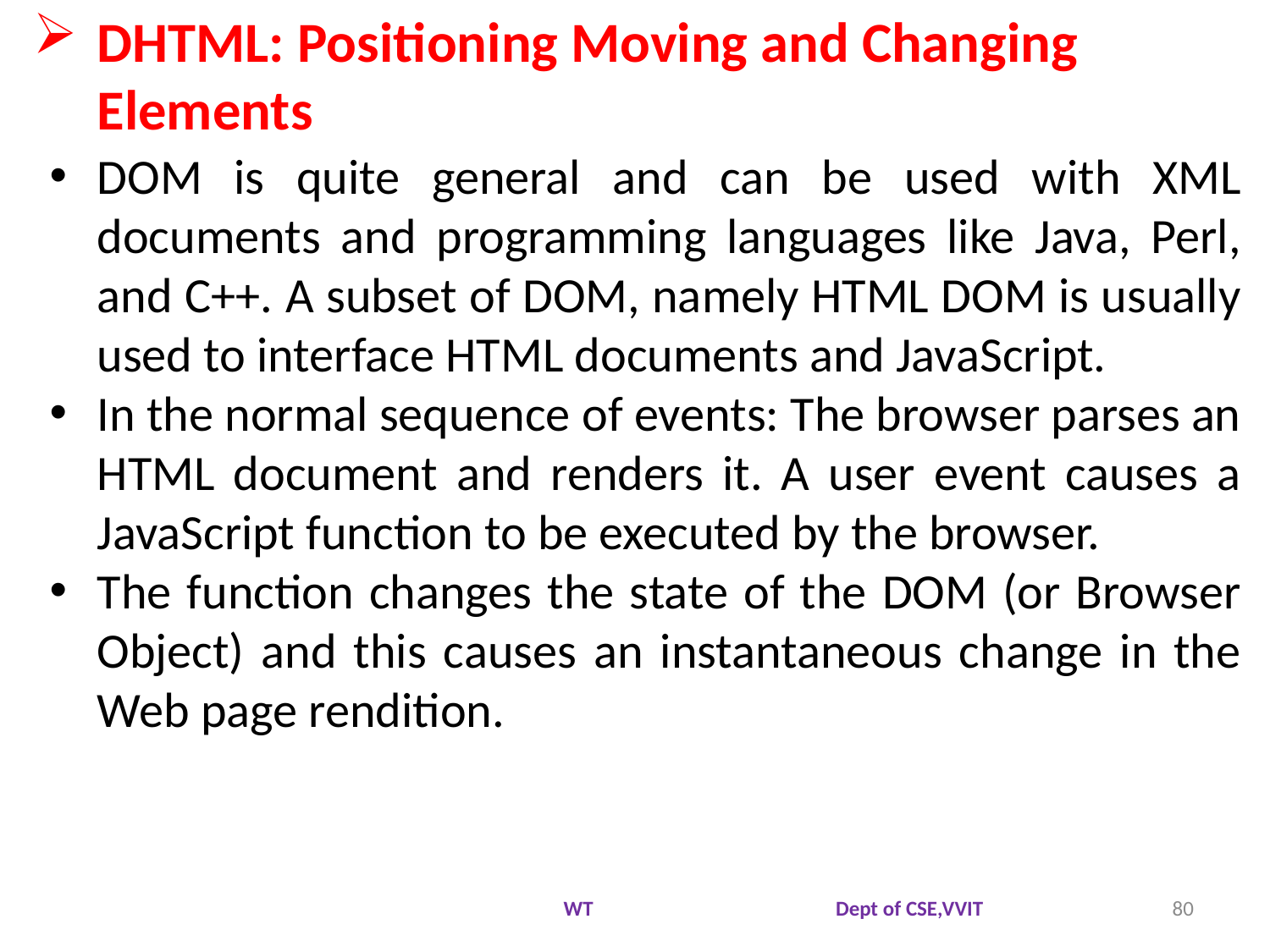

DHTML: Positioning Moving and Changing Elements

DOM is quite general and can be used with XML documents and programming languages like Java, Perl, and C++. A subset of DOM, namely HTML DOM is usually used to interface HTML documents and JavaScript.
In the normal sequence of events: The browser parses an HTML document and renders it. A user event causes a JavaScript function to be executed by the browser.
The function changes the state of the DOM (or Browser Object) and this causes an instantaneous change in the Web page rendition.

WT                                                  Dept of CSE,VVIT
80